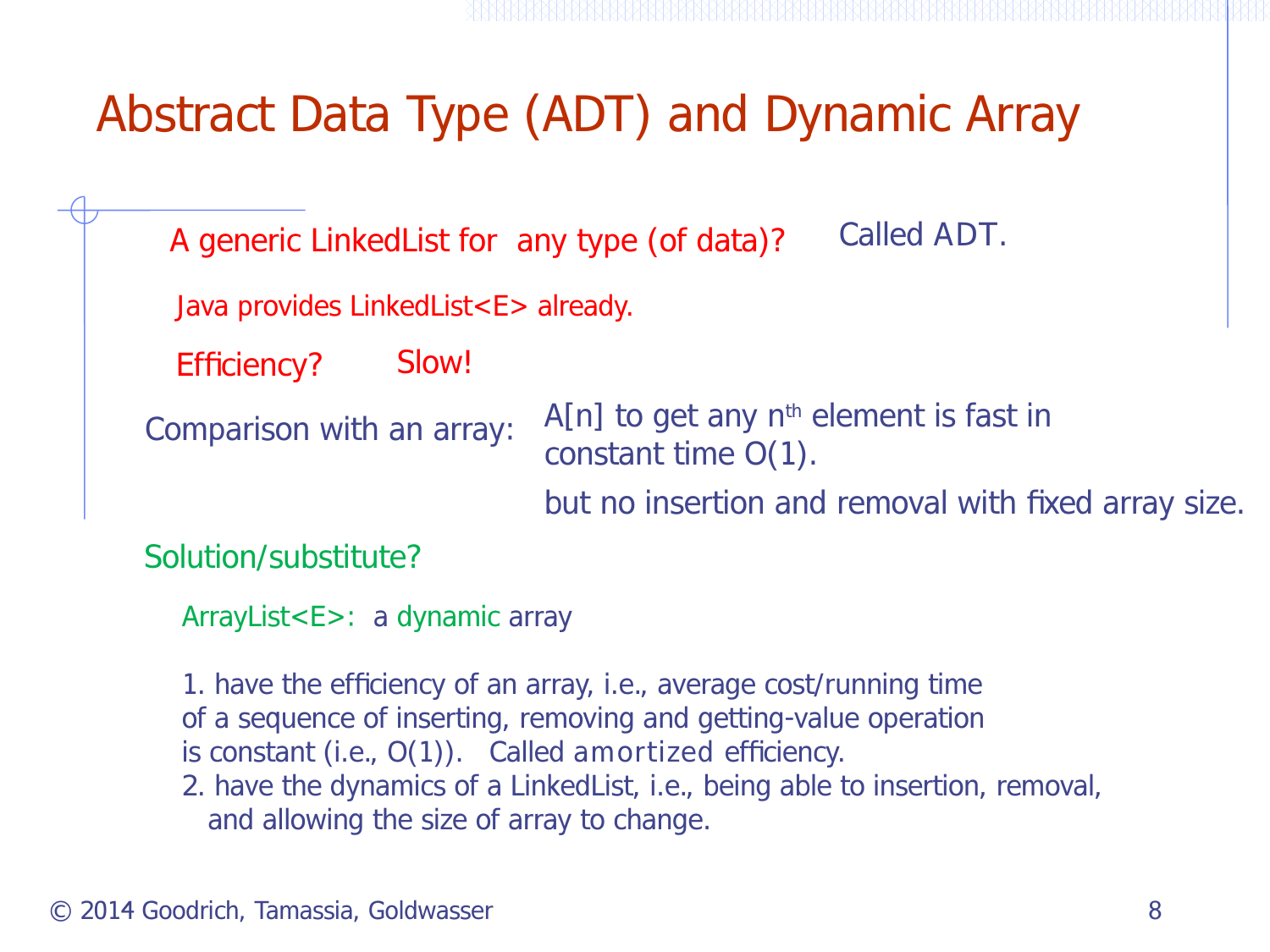

# Abstract Data Type (ADT) and Dynamic Array
Called ADT.
 A generic LinkedList for  any type (of data)?

Java provides LinkedList<E> already.
Slow!
Efficiency?
A[n] to get any nth element is fast in
constant time O(1).
but no insertion and removal with fixed array size.
Comparison with an array:
Solution/substitute?
ArrayList<E>:  a dynamic array

1. have the efficiency of an array, i.e., average cost/running time
of a sequence of inserting, removing and getting-value operation
is constant (i.e., O(1)).   Called amortized efficiency.
2. have the dynamics of a LinkedList, i.e., being able to insertion, removal,
   and allowing the size of array to change.
8